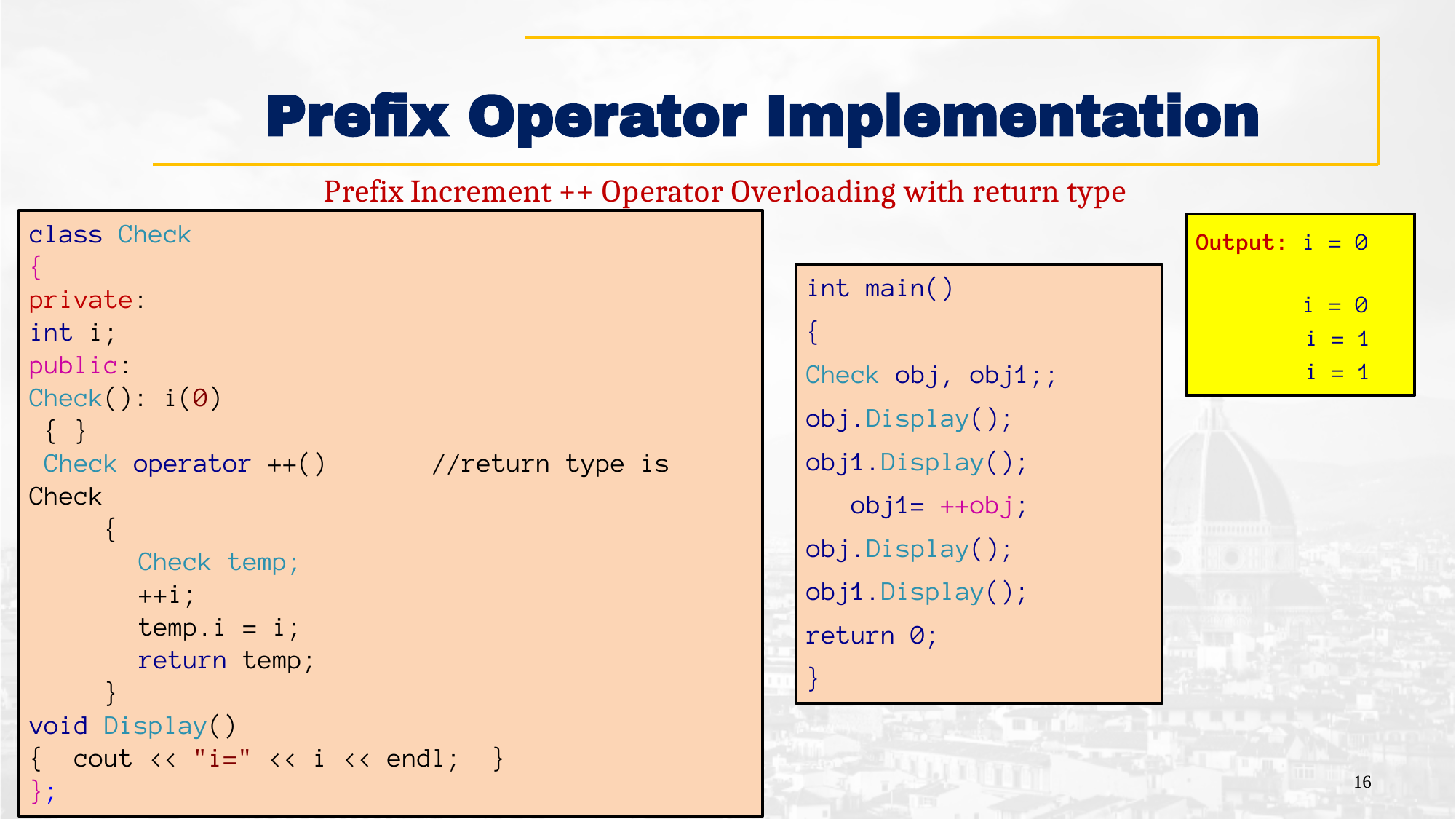

# Prefix Operator Implementation
Prefix Increment ++ Operator Overloading with return type

class Check
{
private:
int i;
public:
Check(): i(0)
 { }
 Check operator ++()       //return type is Check
     {
	Check temp;
	++i;
	temp.i = i;
	return temp;
     }
void Display()
{  cout << "i=" << i << endl;  }
};

Output: i = 0
        i = 0
	i = 1
	i = 1
int main()
{
Check obj, obj1;;
obj.Display();
obj1.Display();
   obj1= ++obj;
obj.Display();
obj1.Display();
return 0;
}
16